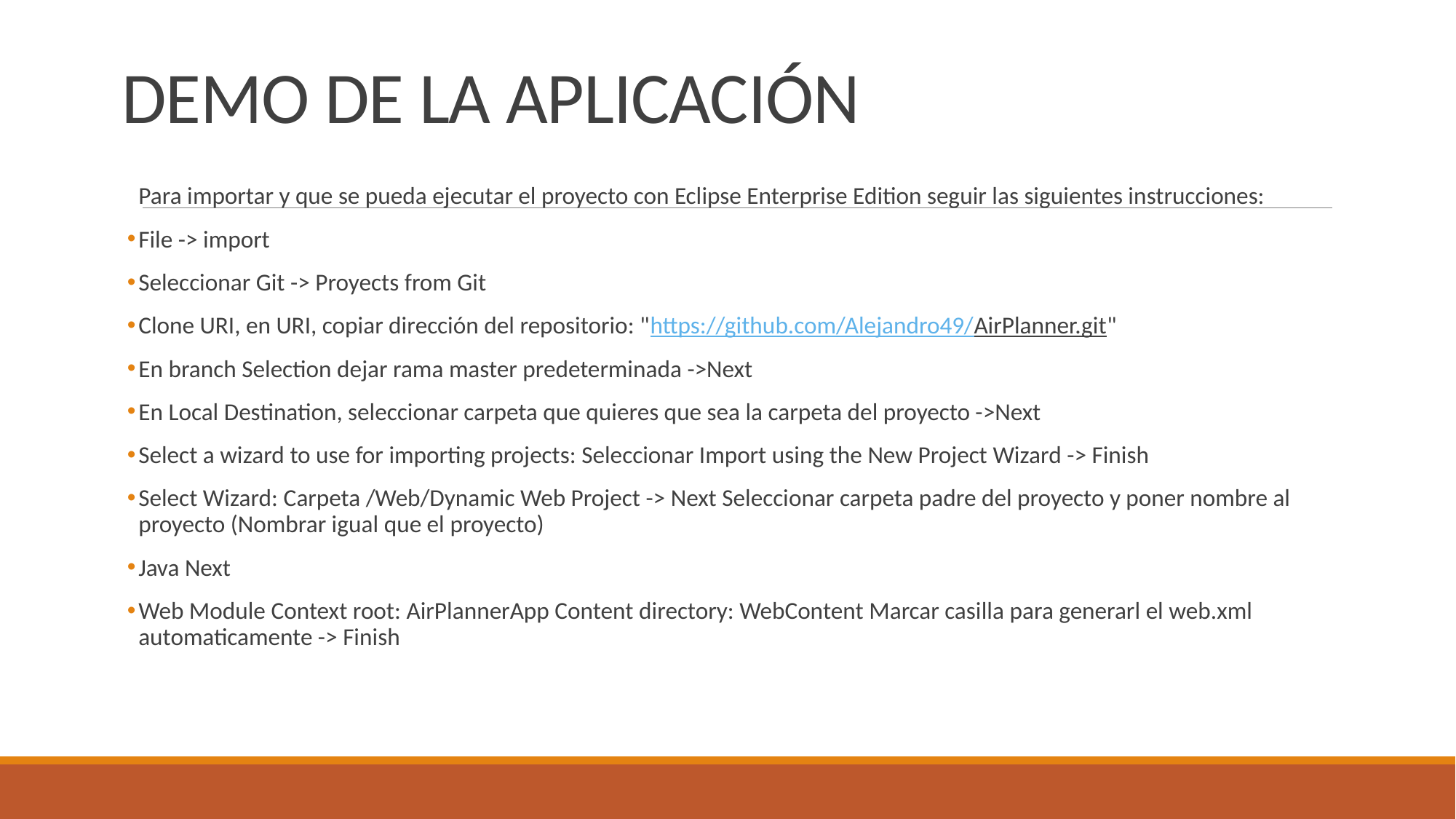

# DEMO DE LA APLICACIÓN
Para importar y que se pueda ejecutar el proyecto con Eclipse Enterprise Edition seguir las siguientes instrucciones:
File -> import
Seleccionar Git -> Proyects from Git
Clone URI, en URI, copiar dirección del repositorio: "https://github.com/Alejandro49/AirPlanner.git"
En branch Selection dejar rama master predeterminada ->Next
En Local Destination, seleccionar carpeta que quieres que sea la carpeta del proyecto ->Next
Select a wizard to use for importing projects: Seleccionar Import using the New Project Wizard -> Finish
Select Wizard: Carpeta /Web/Dynamic Web Project -> Next Seleccionar carpeta padre del proyecto y poner nombre al proyecto (Nombrar igual que el proyecto)
Java Next
Web Module Context root: AirPlannerApp Content directory: WebContent Marcar casilla para generarl el web.xml automaticamente -> Finish